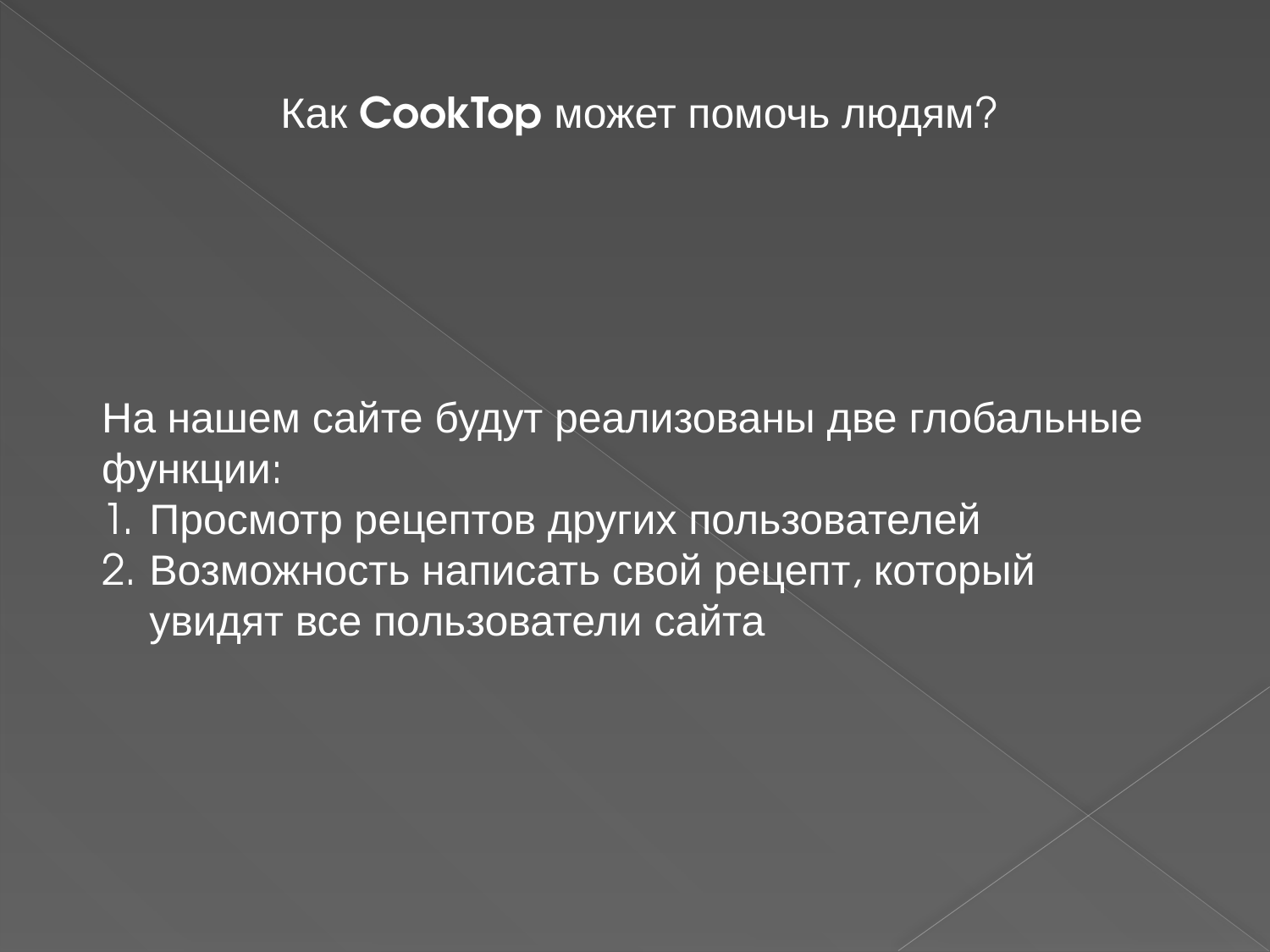

Как CookTop может помочь людям?

На нашем сайте будут реализованы две глобальные функции:
Просмотр рецептов других пользователей
Возможность написать свой рецепт, который увидят все пользователи сайта